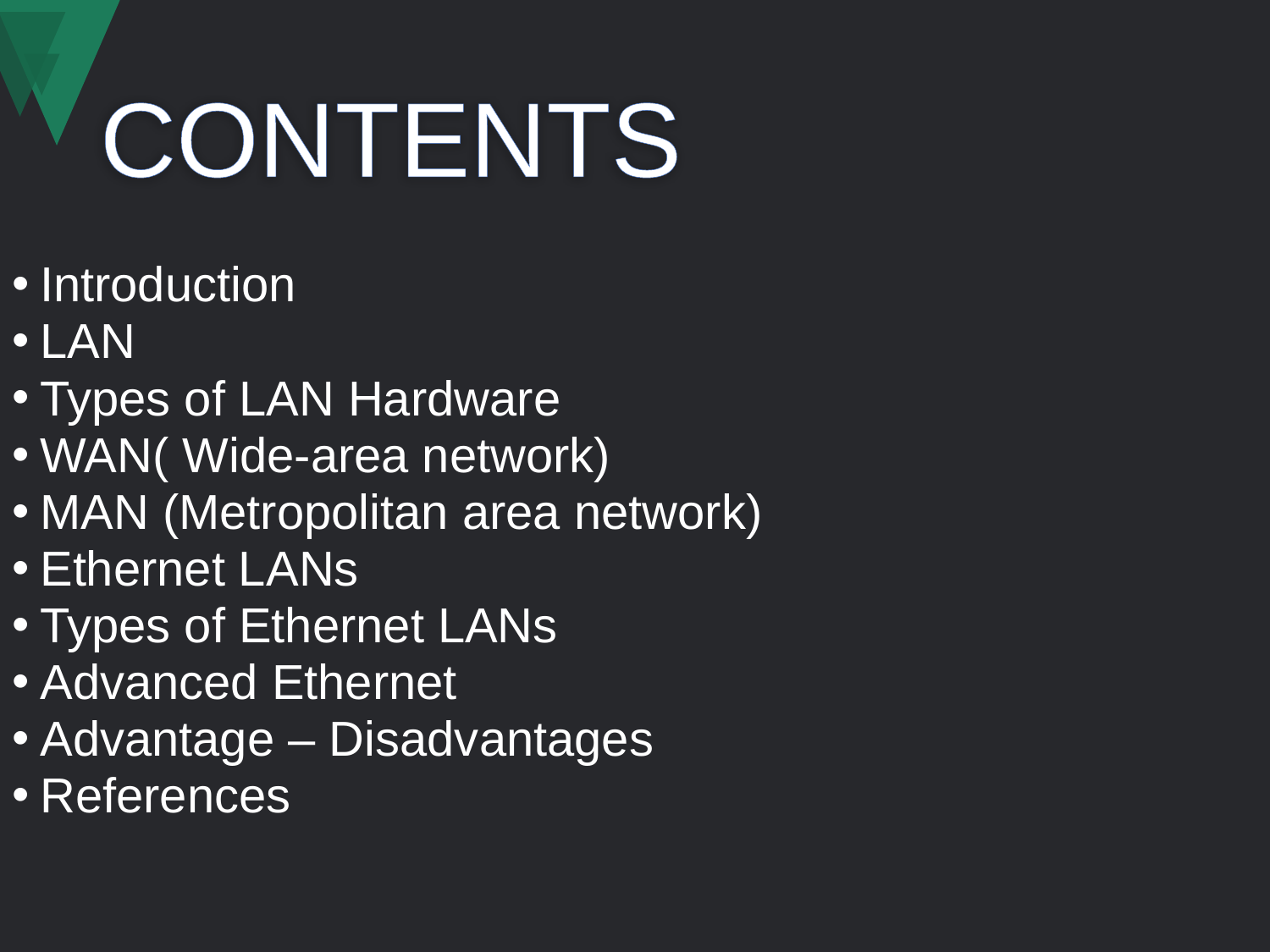

# CONTENTS
Introduction
LAN
Types of LAN Hardware
WAN( Wide-area network)
MAN (Metropolitan area network)
Ethernet LANs
Types of Ethernet LANs
Advanced Ethernet
Advantage – Disadvantages
References